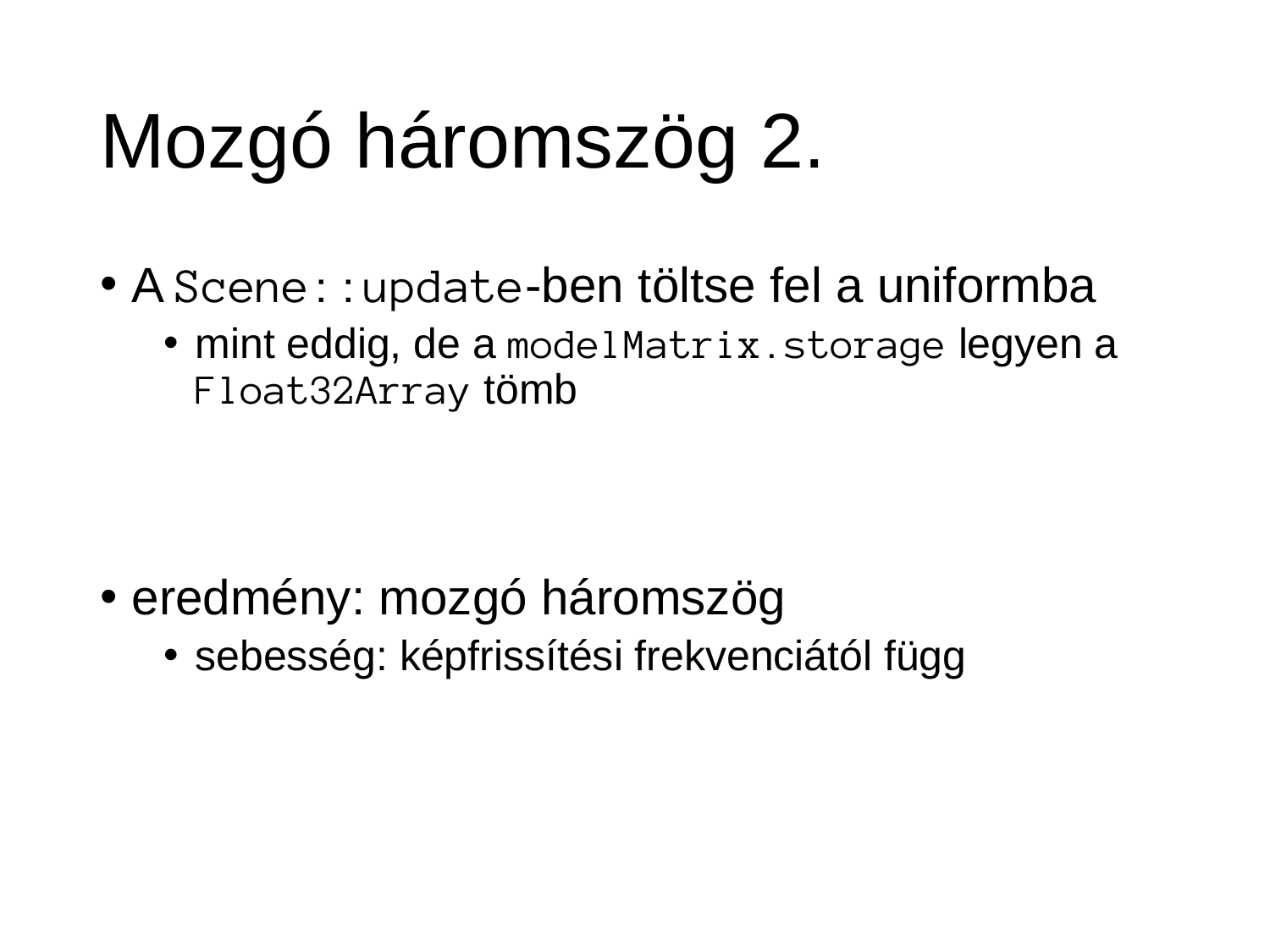

# Mozgó háromszög 2.
A Scene::update-ben töltse fel a uniformba
mint eddig, de a modelMatrix.storage legyen a Float32Array tömb

eredmény: mozgó háromszög
sebesség: képfrissítési frekvenciától függ